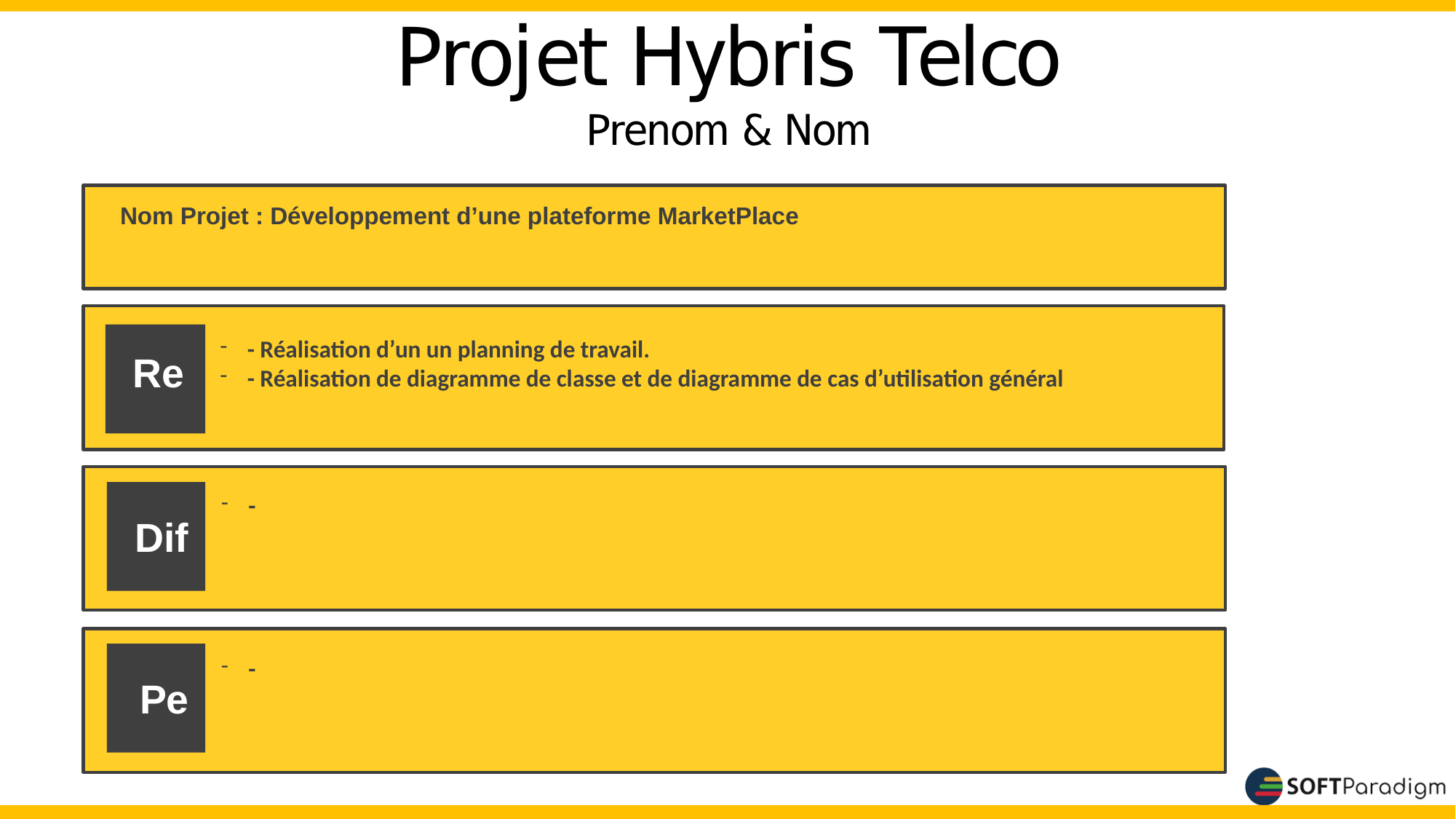

# Projet Hybris Telco
Prenom & Nom

Nom Projet : Développement d’une plateforme MarketPlace

- Réalisation d’un un planning de travail.
- Réalisation de diagramme de classe et de diagramme de cas d’utilisation général
Re

-
Dif

-
Pe